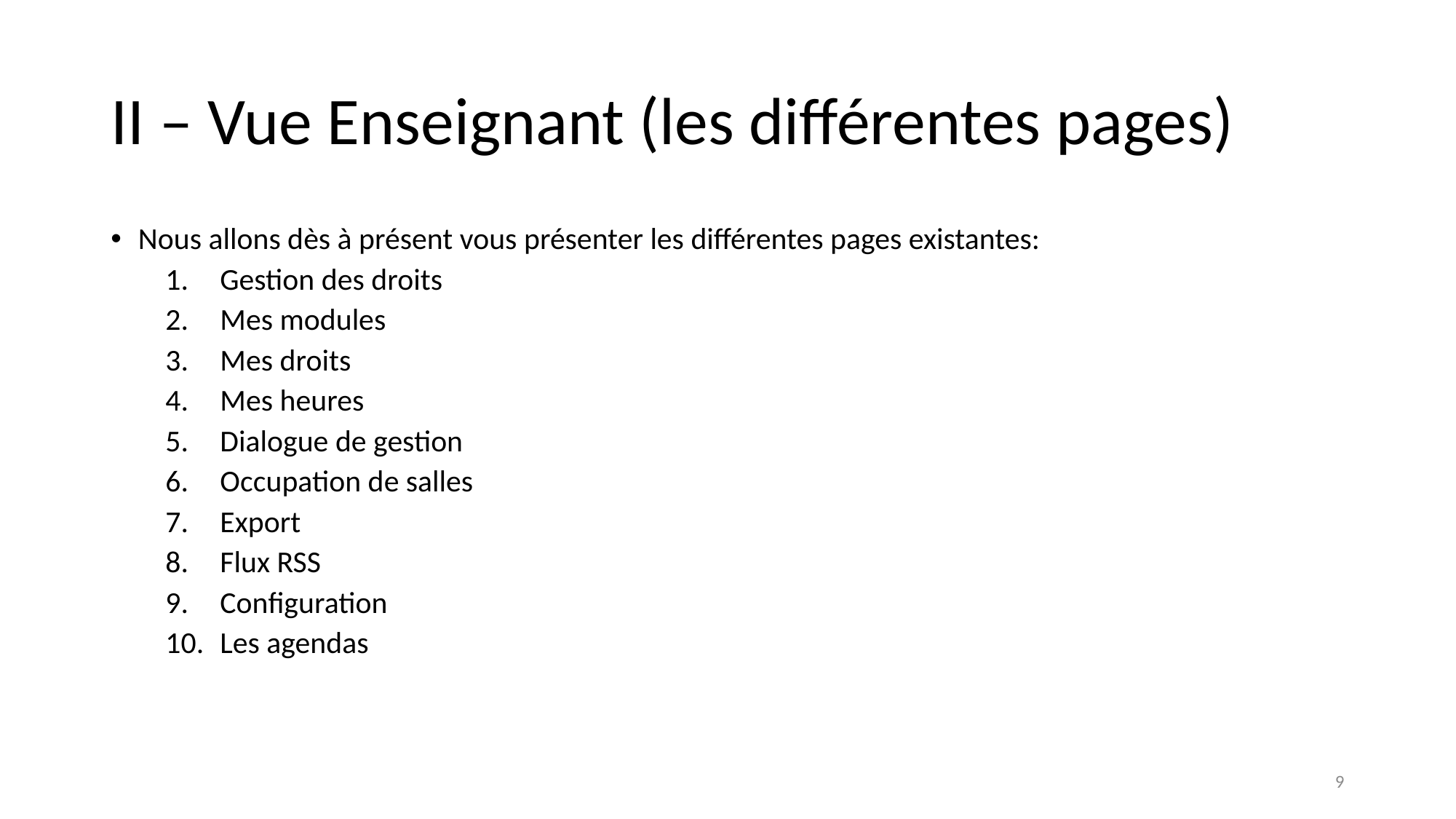

# II – Vue Enseignant (les différentes pages)
Nous allons dès à présent vous présenter les différentes pages existantes:
Gestion des droits
Mes modules
Mes droits
Mes heures
Dialogue de gestion
Occupation de salles
Export
Flux RSS
Configuration
Les agendas
9